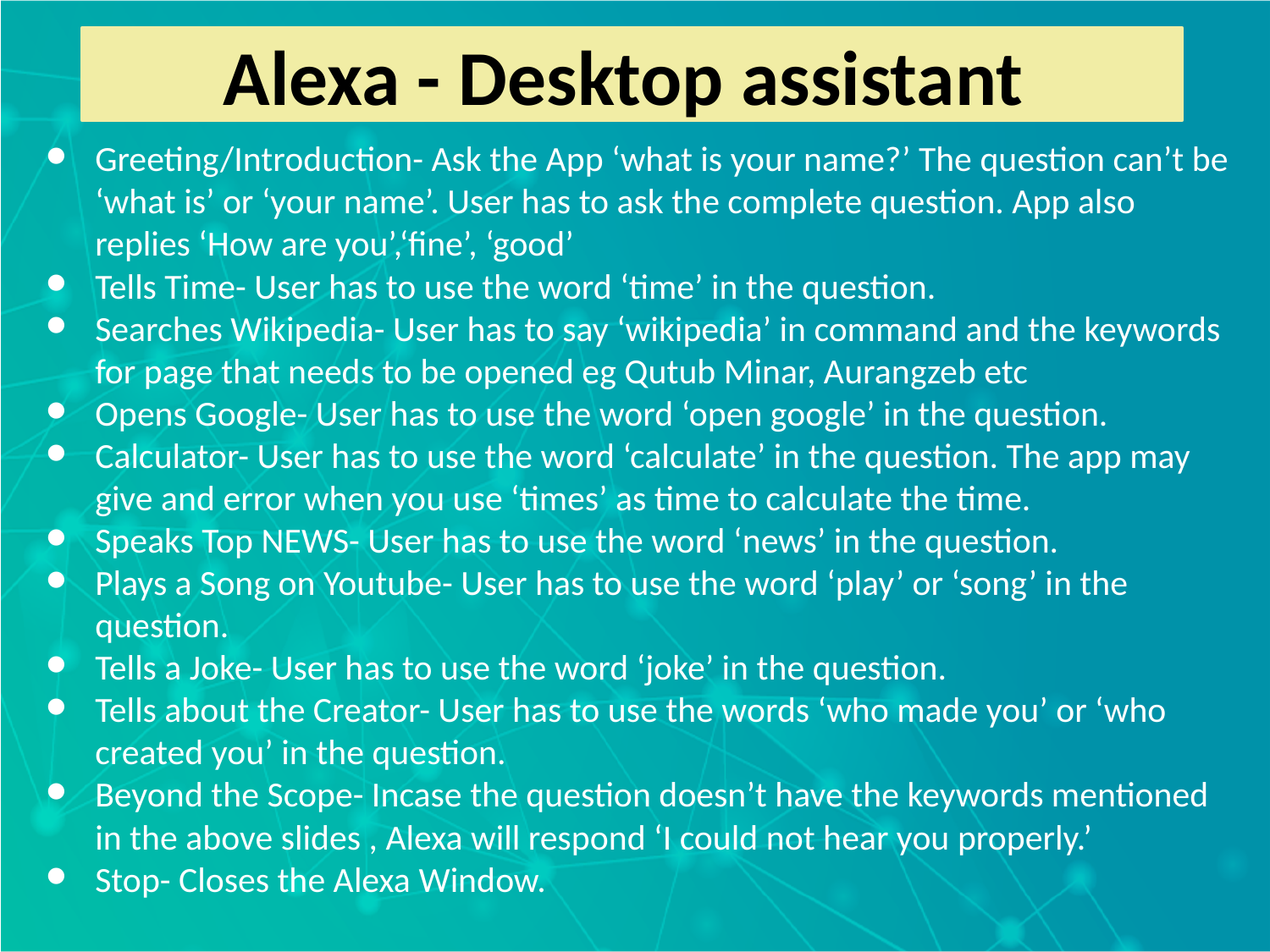

Alexa - Desktop assistant
Greeting/Introduction- Ask the App ‘what is your name?’ The question can’t be ‘what is’ or ‘your name’. User has to ask the complete question. App also replies ‘How are you’,‘fine’, ‘good’
Tells Time- User has to use the word ‘time’ in the question.
Searches Wikipedia- User has to say ‘wikipedia’ in command and the keywords for page that needs to be opened eg Qutub Minar, Aurangzeb etc
Opens Google- User has to use the word ‘open google’ in the question.
Calculator- User has to use the word ‘calculate’ in the question. The app may give and error when you use ‘times’ as time to calculate the time.
Speaks Top NEWS- User has to use the word ‘news’ in the question.
Plays a Song on Youtube- User has to use the word ‘play’ or ‘song’ in the question.
Tells a Joke- User has to use the word ‘joke’ in the question.
Tells about the Creator- User has to use the words ‘who made you’ or ‘who created you’ in the question.
Beyond the Scope- Incase the question doesn’t have the keywords mentioned in the above slides , Alexa will respond ‘I could not hear you properly.’
Stop- Closes the Alexa Window.